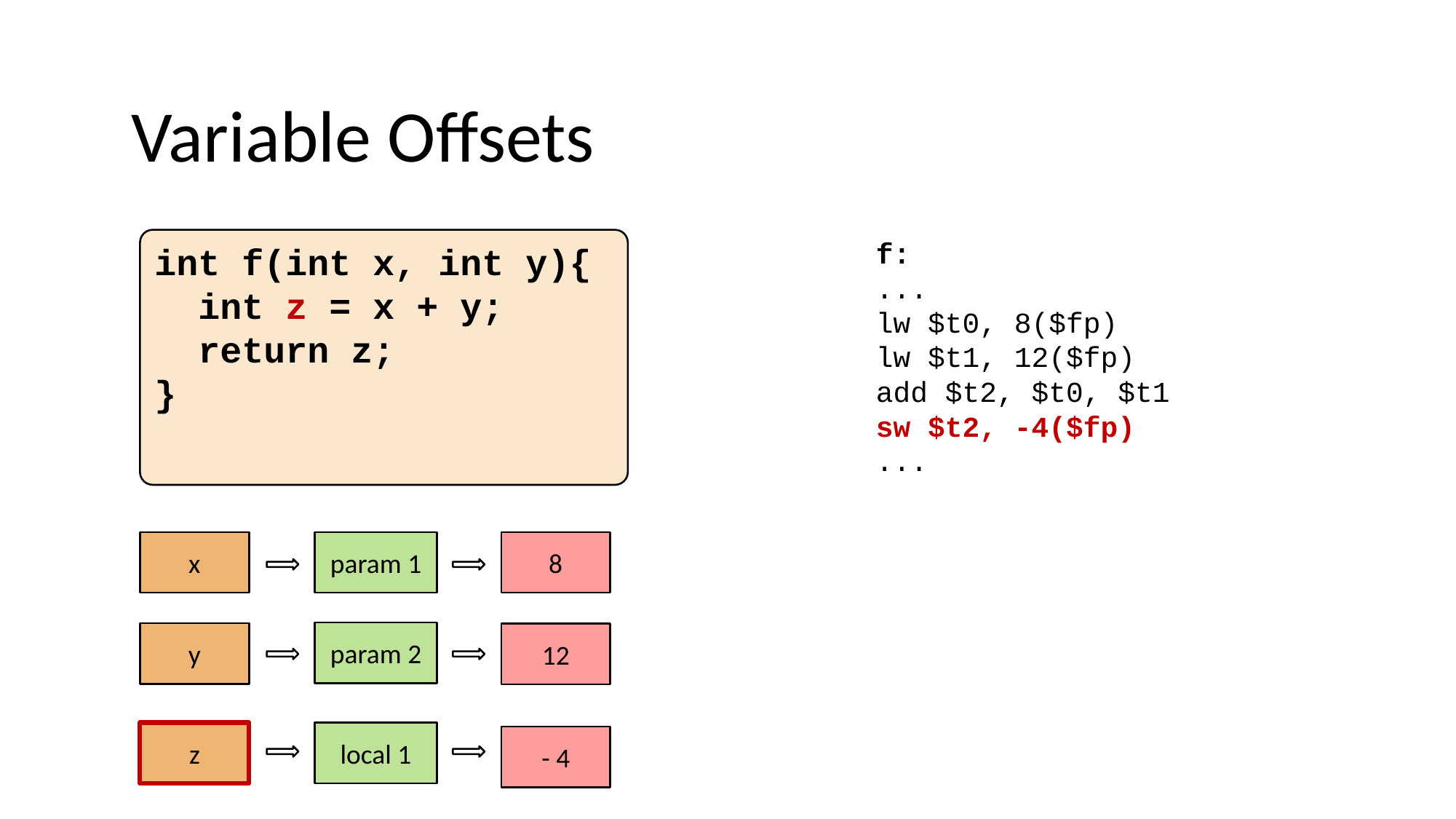

Variable Offsets
int f(int x, int y){
  int z = x + y;
  return z;
}
f:
...
lw $t0, 8($fp)
lw $t1, 12($fp)
add $t2, $t0, $t1
sw $t2, -4($fp)
...
x
param 1
8

param 2
y
12

z
local 1
- 4